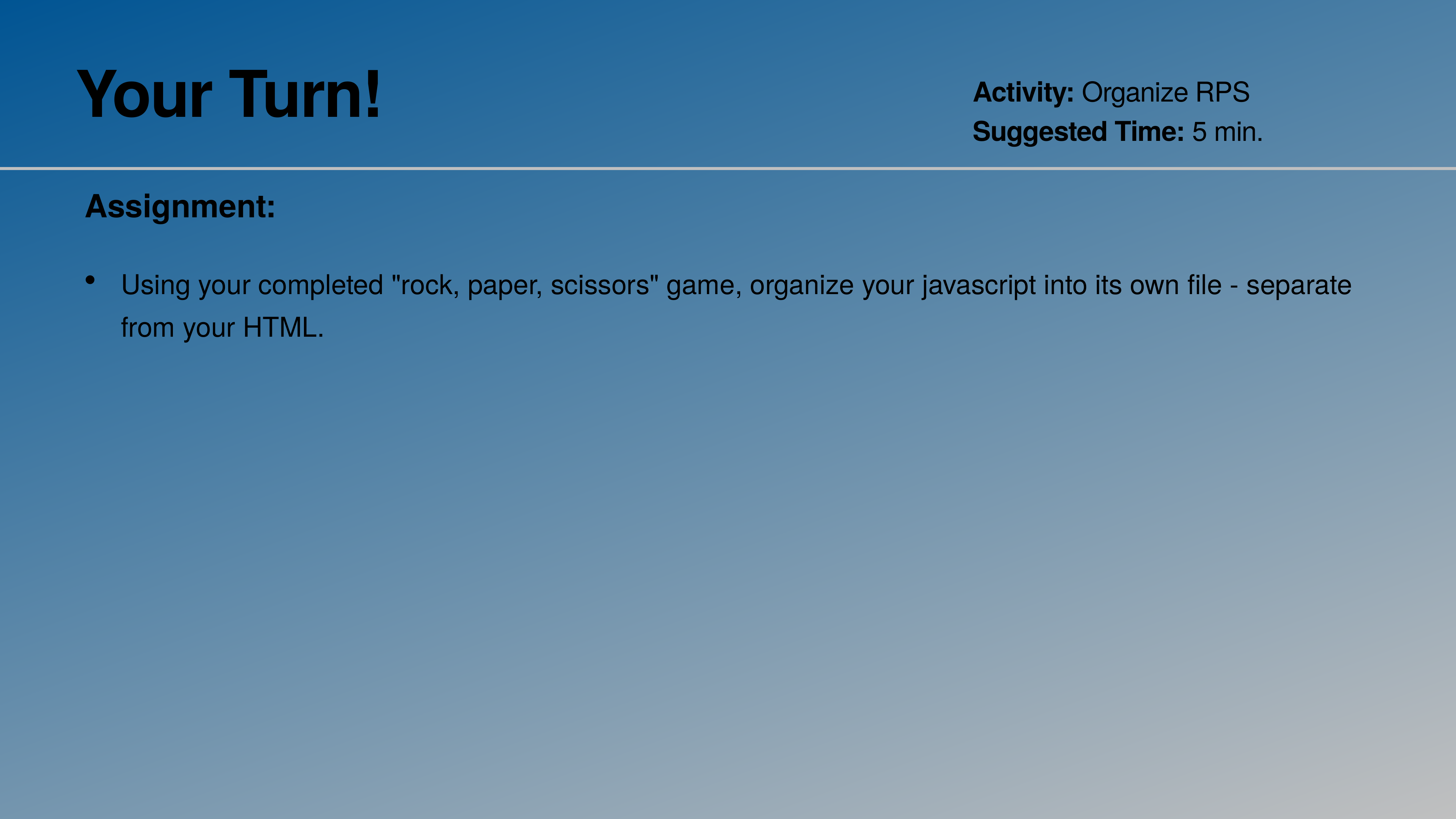

# Your Turn!
Activity: Organize RPS
Suggested Time: 5 min.
Assignment:
Using your completed "rock, paper, scissors" game, organize your javascript into its own file - separate from your HTML.